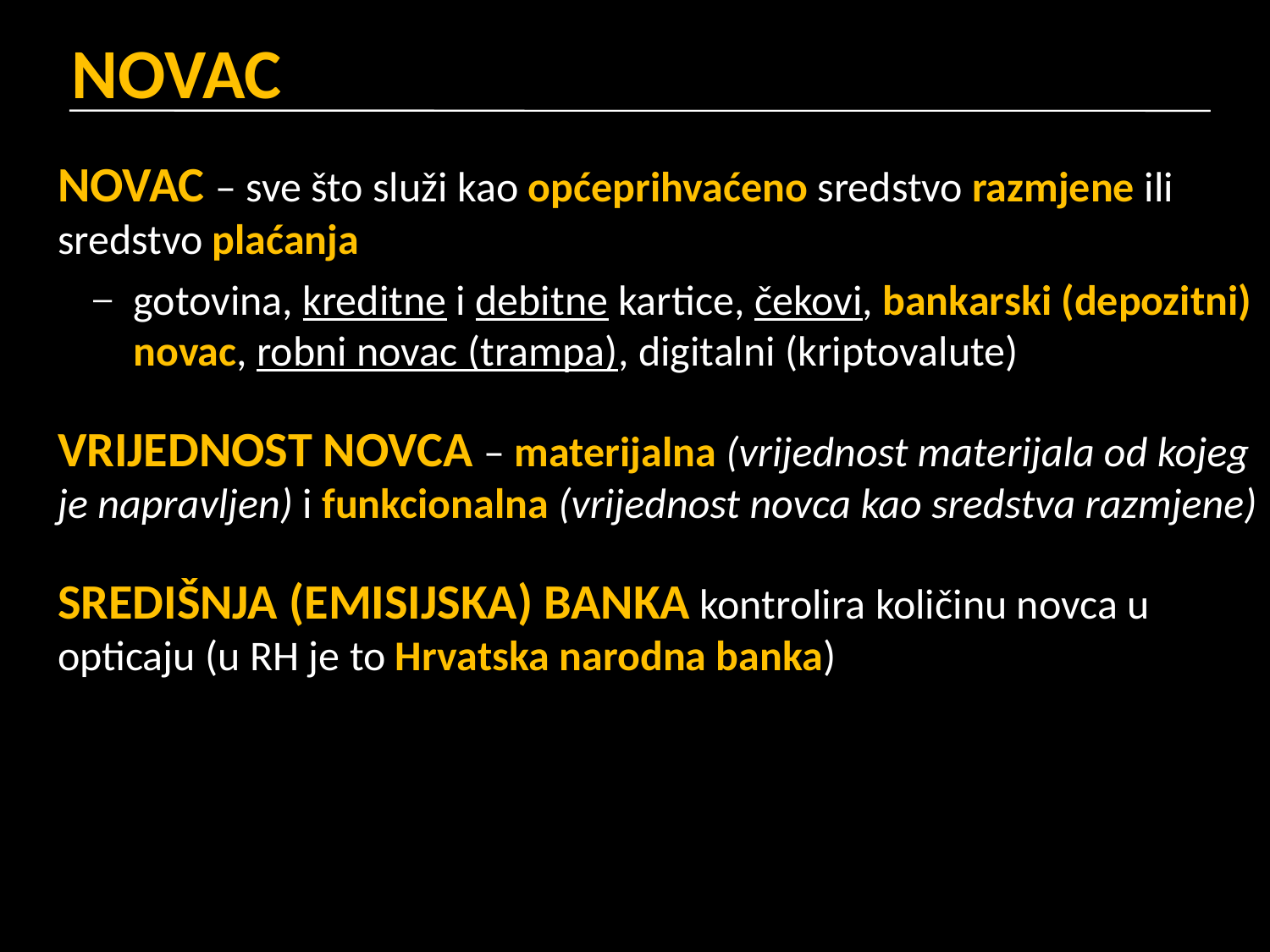

# NOVAC
NOVAC – sve što služi kao općeprihvaćeno sredstvo razmjene ili sredstvo plaćanja
gotovina, kreditne i debitne kartice, čekovi, bankarski (depozitni) novac, robni novac (trampa), digitalni (kriptovalute)
VRIJEDNOST NOVCA – materijalna (vrijednost materijala od kojeg je napravljen) i funkcionalna (vrijednost novca kao sredstva razmjene)
SREDIŠNJA (EMISIJSKA) BANKA kontrolira količinu novca u opticaju (u RH je to Hrvatska narodna banka)